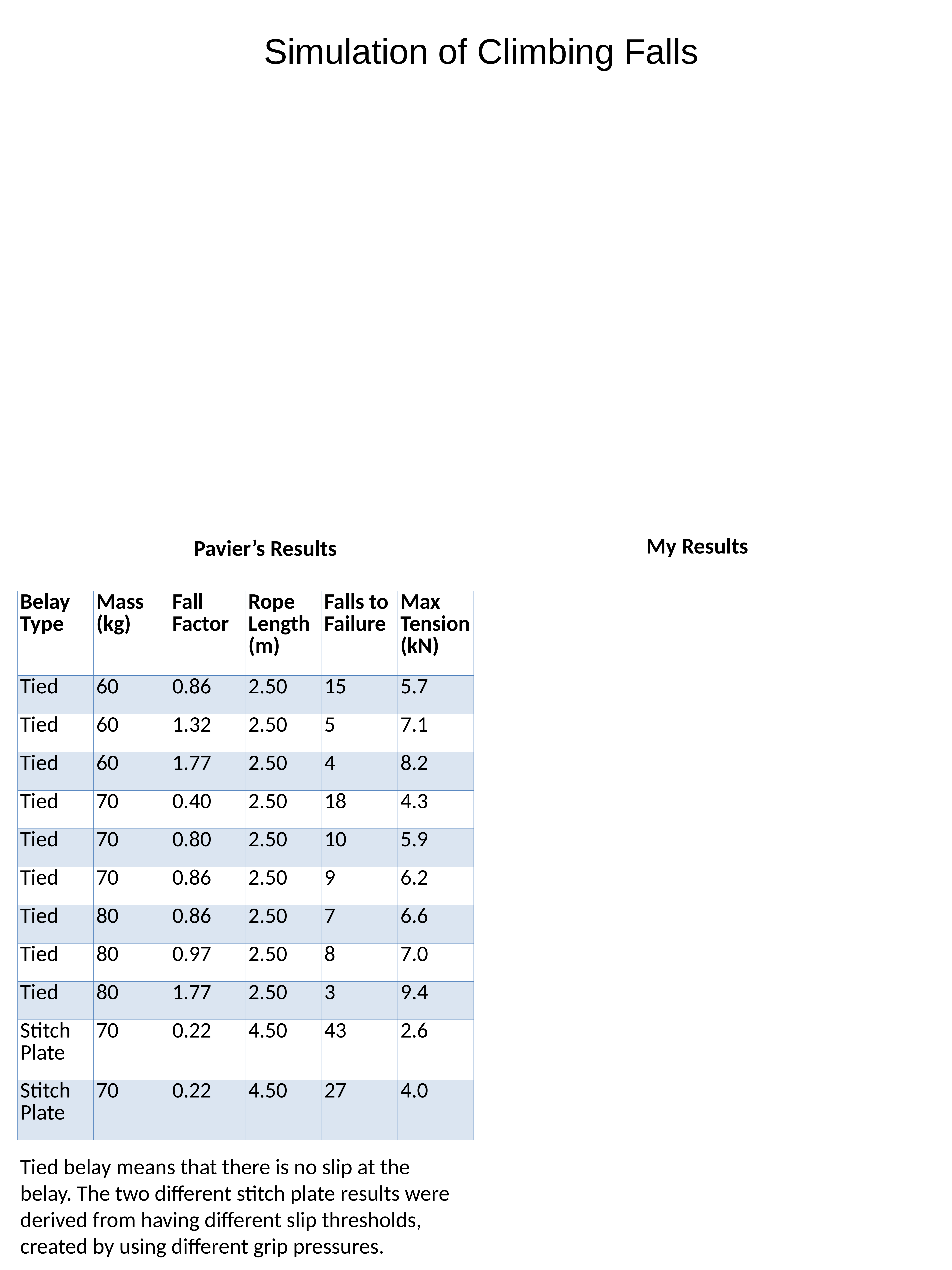

# Simulation of Climbing Falls
My Results
Pavier’s Results

| Belay Type | Mass (kg) | Fall Factor | Rope Length (m) | Falls to Failure | Max Tension (kN) |
| --- | --- | --- | --- | --- | --- |
| Tied | 60 | 0.86 | 2.50 | 15 | 5.7 |
| Tied | 60 | 1.32 | 2.50 | 5 | 7.1 |
| Tied | 60 | 1.77 | 2.50 | 4 | 8.2 |
| Tied | 70 | 0.40 | 2.50 | 18 | 4.3 |
| Tied | 70 | 0.80 | 2.50 | 10 | 5.9 |
| Tied | 70 | 0.86 | 2.50 | 9 | 6.2 |
| Tied | 80 | 0.86 | 2.50 | 7 | 6.6 |
| Tied | 80 | 0.97 | 2.50 | 8 | 7.0 |
| Tied | 80 | 1.77 | 2.50 | 3 | 9.4 |
| Stitch Plate | 70 | 0.22 | 4.50 | 43 | 2.6 |
| Stitch Plate | 70 | 0.22 | 4.50 | 27 | 4.0 |
Tied belay means that there is no slip at the belay. The two different stitch plate results were derived from having different slip thresholds, created by using different grip pressures.